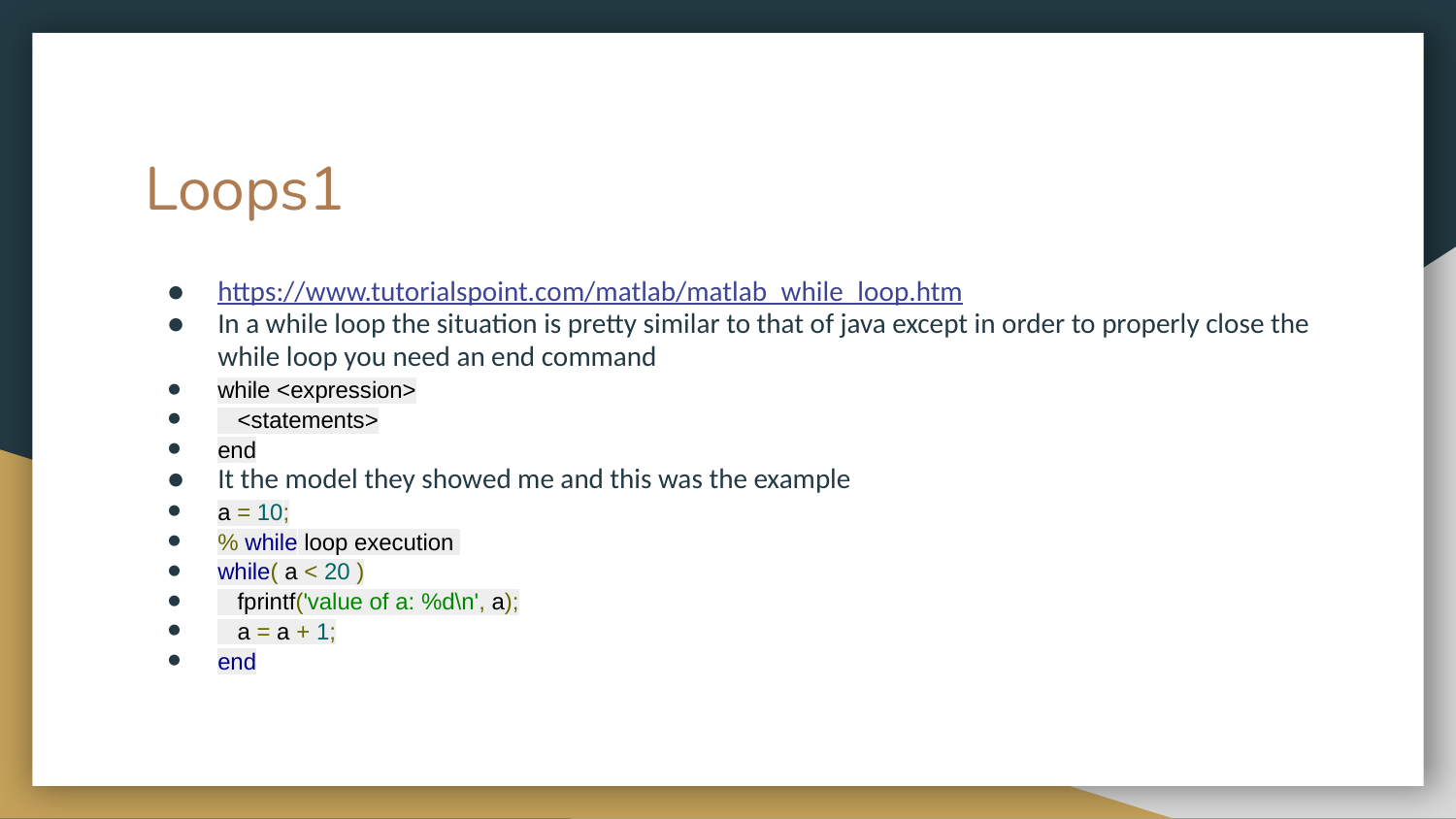

# Loops1
https://www.tutorialspoint.com/matlab/matlab_while_loop.htm
In a while loop the situation is pretty similar to that of java except in order to properly close the while loop you need an end command
while <expression>
   <statements>
end
It the model they showed me and this was the example
a = 10;
% while loop execution
while( a < 20 )
   fprintf('value of a: %d\n', a);
   a = a + 1;
end